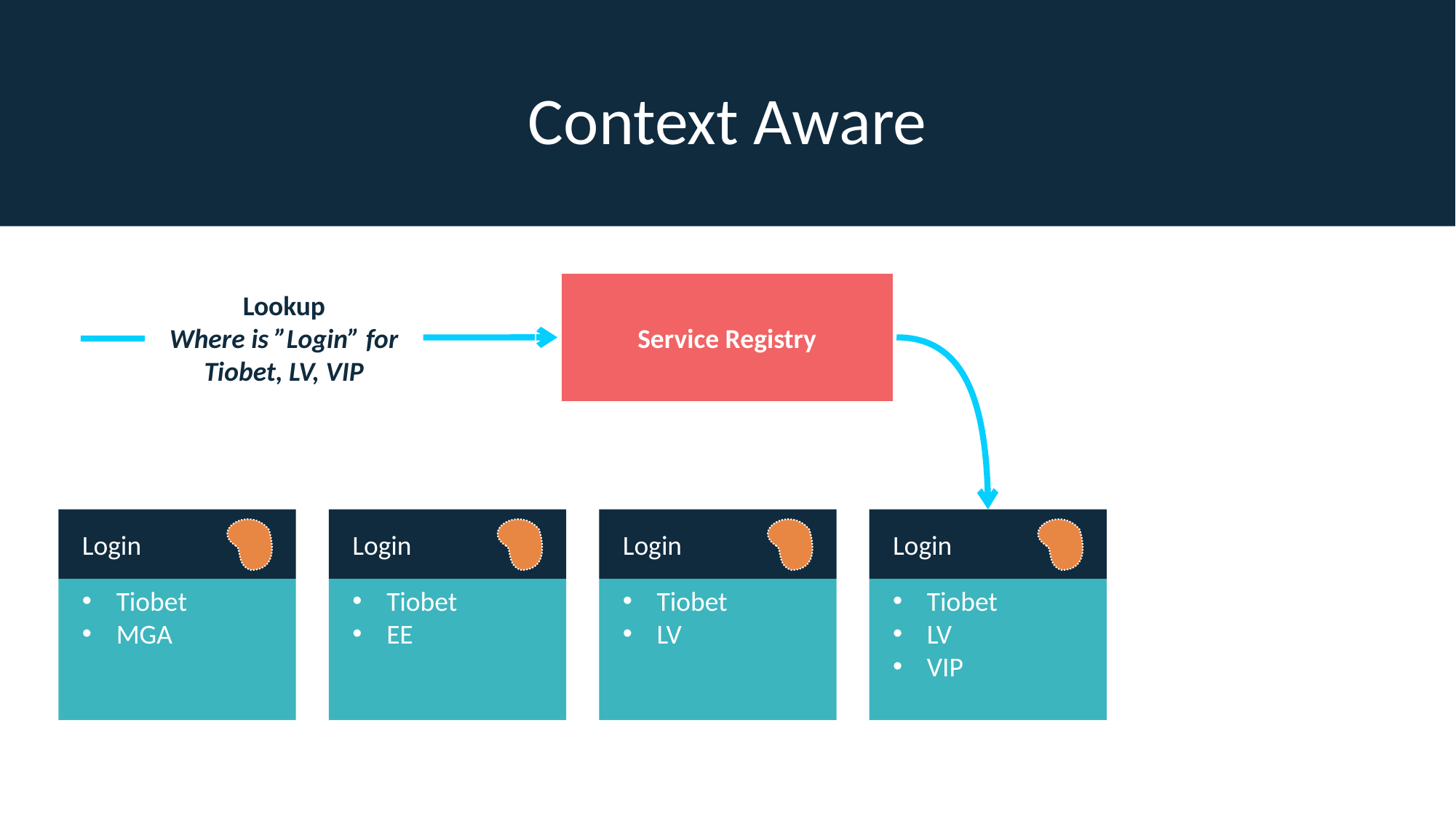

# Context Aware
Lookup
Where is ”Login” for Tiobet, LV, VIP
Service Registry
Login

Tiobet
EE
Login

Tiobet
LV
Login

Tiobet
LV
VIP
Login

Tiobet
MGA